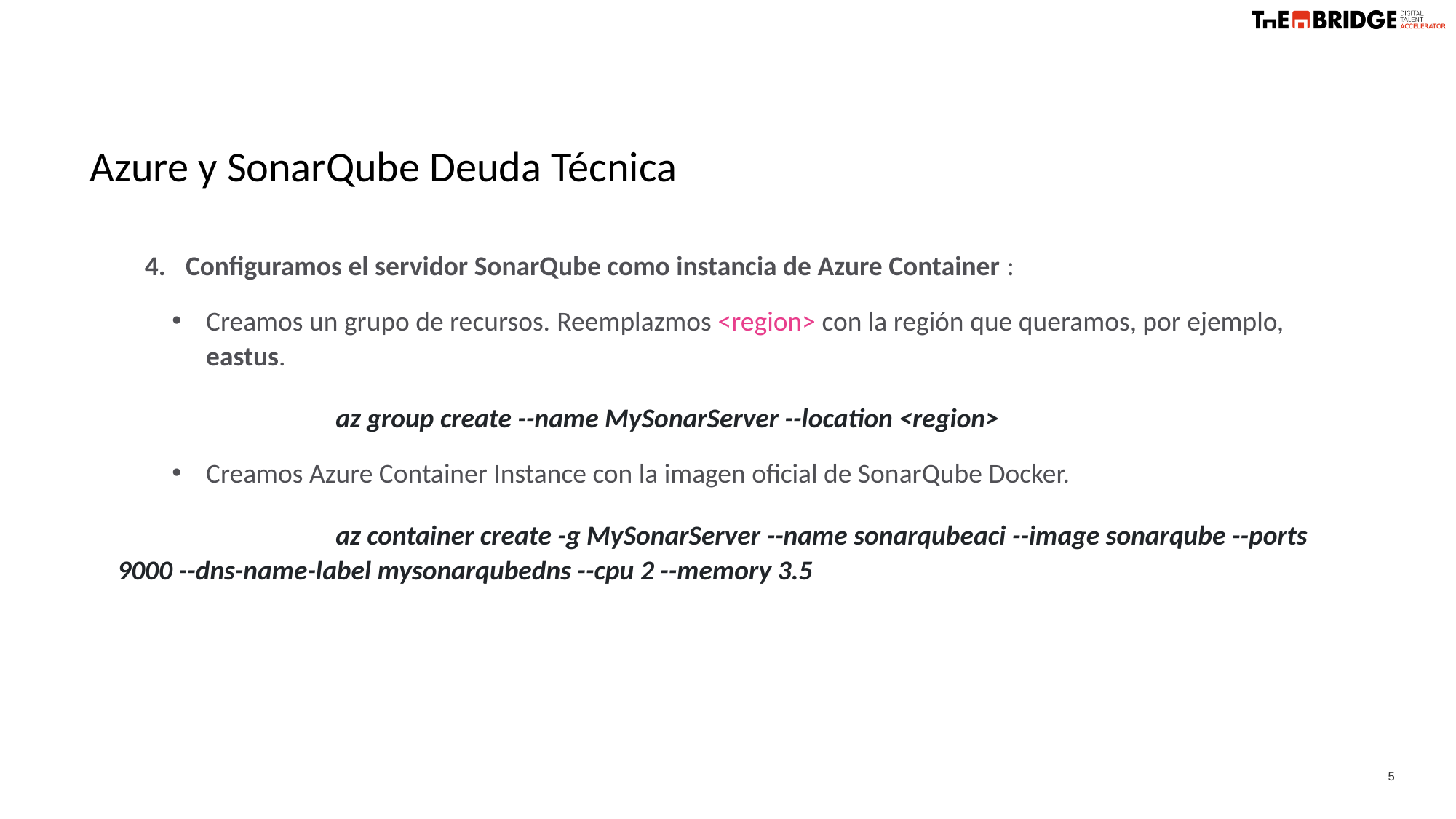

Azure y SonarQube Deuda Técnica

Configuramos el servidor SonarQube como instancia de Azure Container :
Creamos un grupo de recursos. Reemplazmos <region> con la región que queramos, por ejemplo, eastus.
		az group create --name MySonarServer --location <region>
Creamos Azure Container Instance con la imagen oficial de SonarQube Docker.
		az container create -g MySonarServer --name sonarqubeaci --image sonarqube --ports 9000 --dns-name-label mysonarqubedns --cpu 2 --memory 3.5